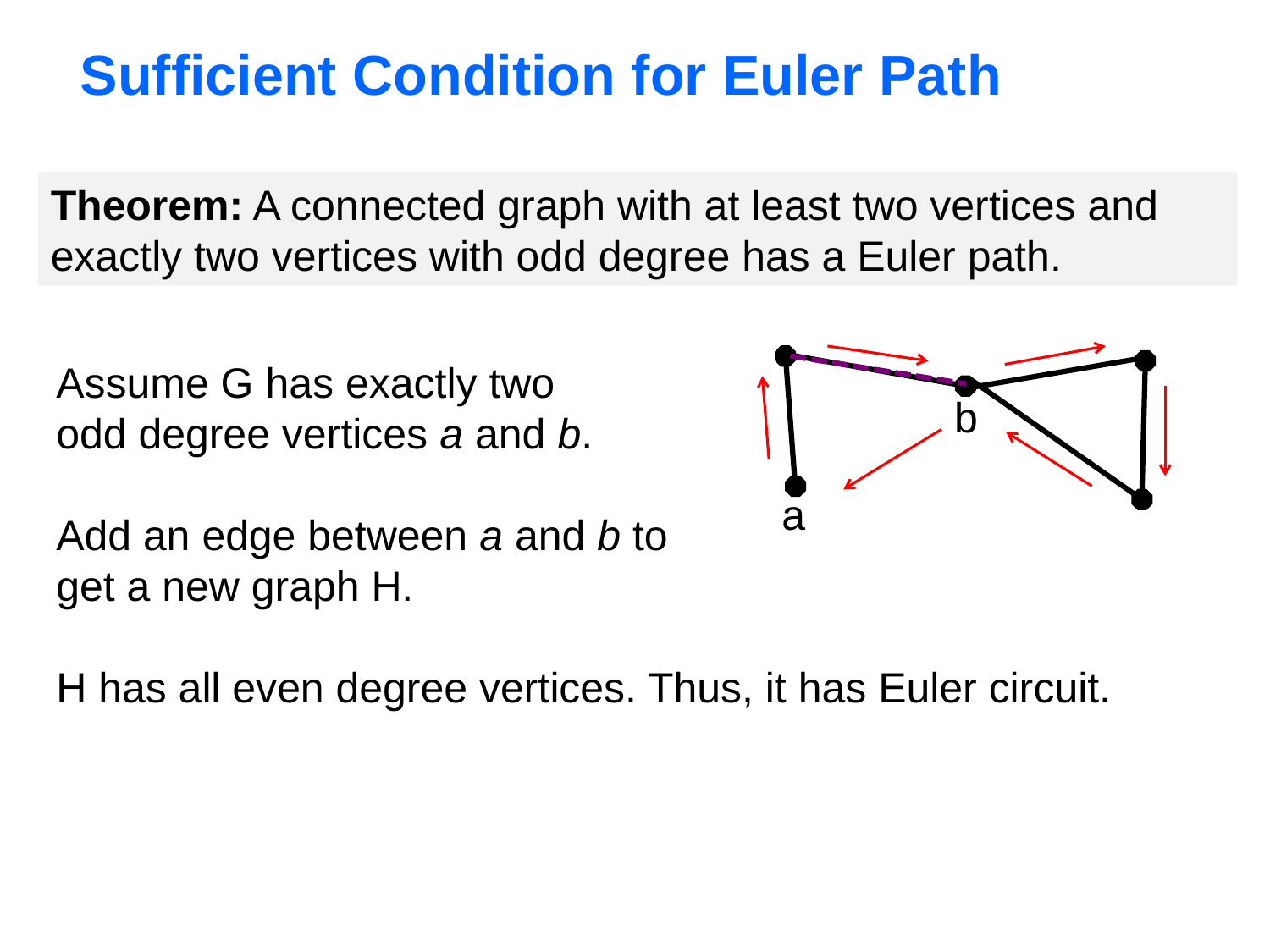

# Sufficient Condition for Euler Path
Theorem: A connected graph with at least two vertices and exactly two vertices with odd degree has a Euler path.

Assume G has exactly two
odd degree vertices a and b.

Add an edge between a and b to
get a new graph H.

H has all even degree vertices. Thus, it has Euler circuit.

b

a